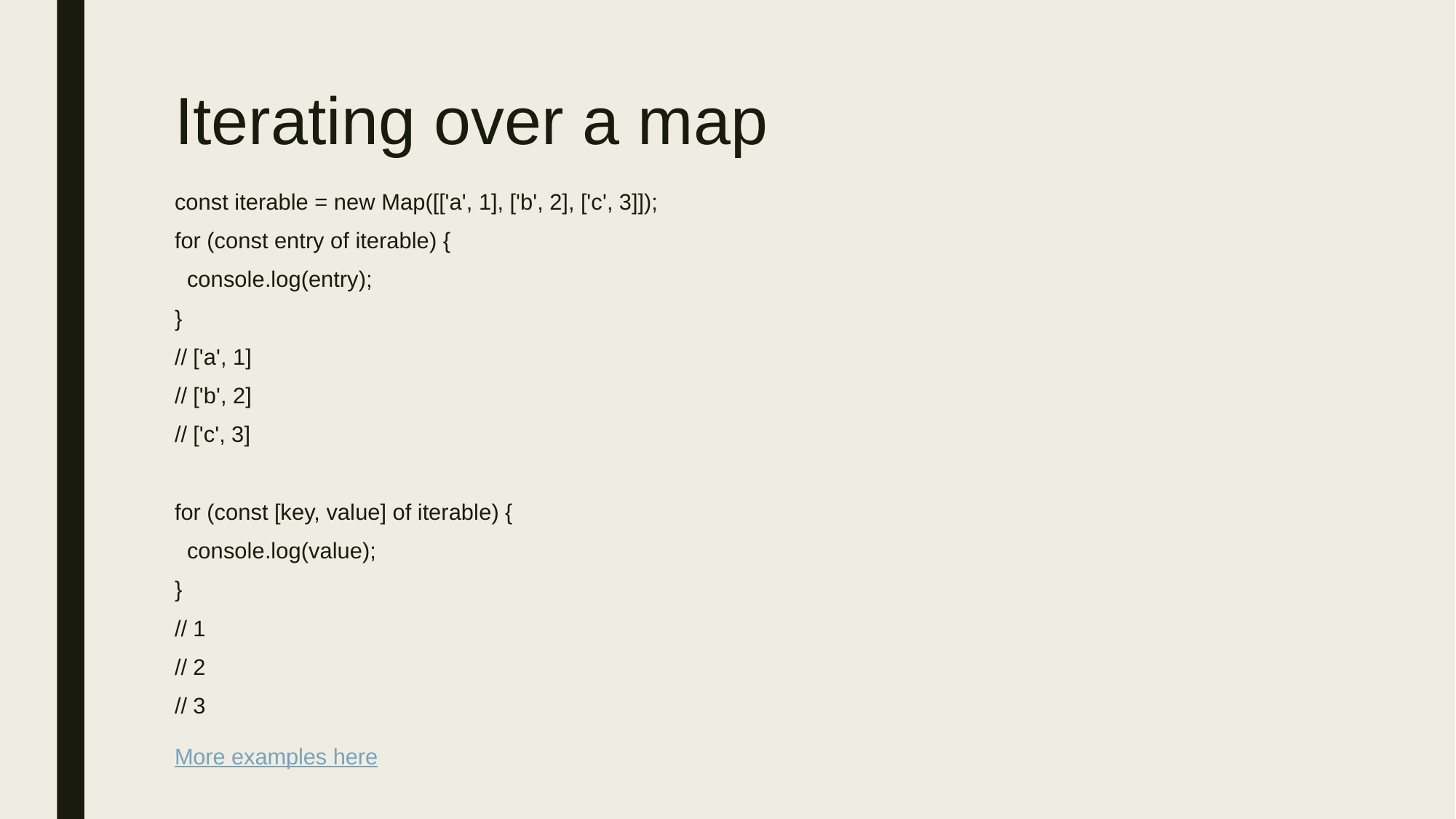

# Iterating over a map
const iterable = new Map([['a', 1], ['b', 2], ['c', 3]]);
for (const entry of iterable) {
  console.log(entry);
}
// ['a', 1]
// ['b', 2]
// ['c', 3]

for (const [key, value] of iterable) {
  console.log(value);
}
// 1
// 2
// 3
More examples here